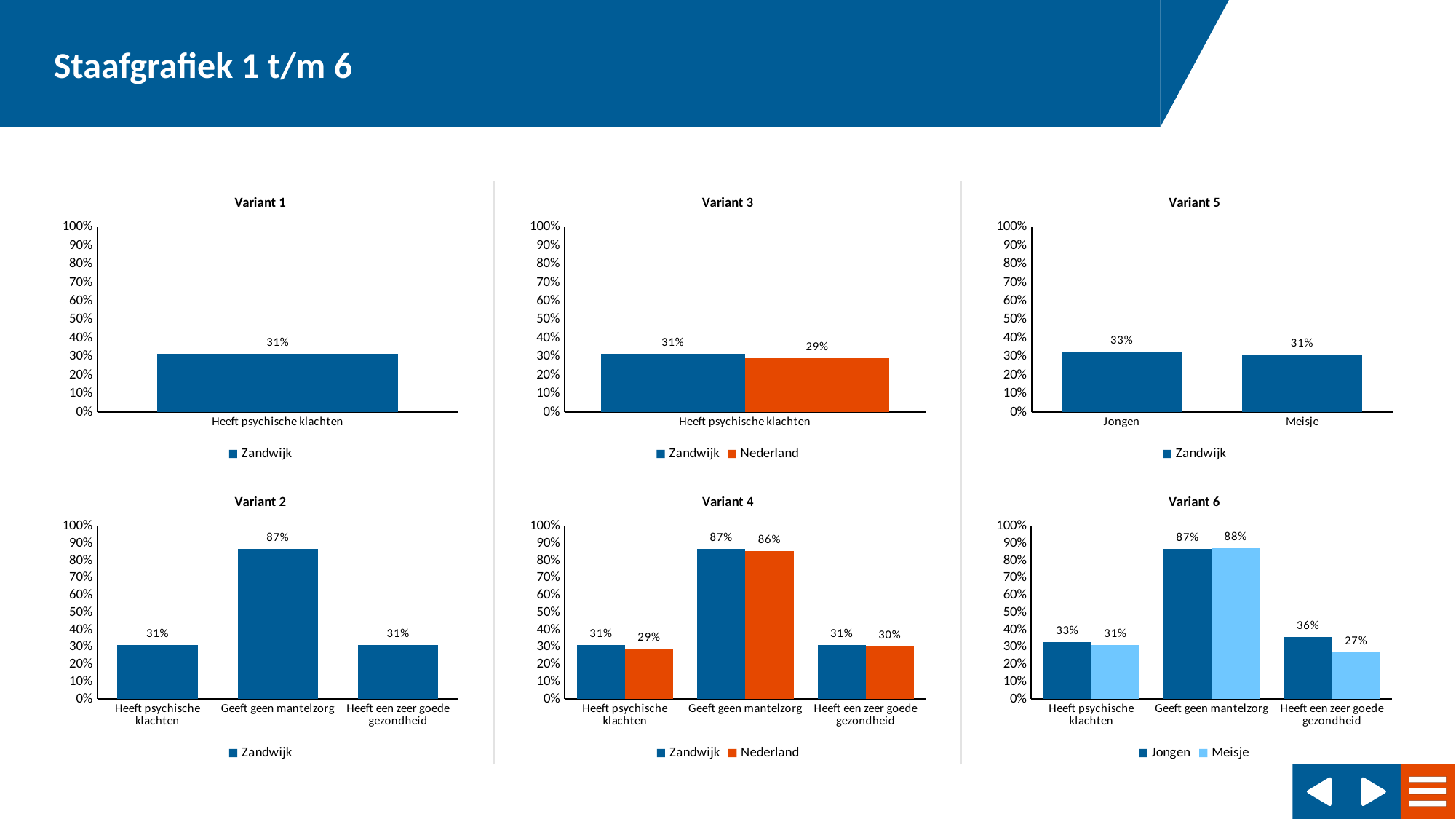

### Chart: Variant 1

| Category | Zandwijk |
|---|---|
| Heeft psychische klachten | 0.314687 |

### Chart: Variant 3

| Category | Zandwijk | Nederland |
|---|---|---|
| Heeft psychische klachten | 0.314687 | 0.2915709 |

### Chart: Variant 5

| Category | Zandwijk |
|---|---|
| Jongen | 0.3294372 |
| Meisje | 0.3138866 |

### Chart: Variant 2

| Category | Zandwijk |
|---|---|
| Heeft psychische klachten | 0.314687 |
| Geeft geen mantelzorg | 0.8719351 |
| Heeft een zeer goede gezondheid | 0.3140401 |

### Chart: Variant 4

| Category | Zandwijk | Nederland |
|---|---|---|
| Heeft psychische klachten | 0.314687 | 0.2915709 |
| Geeft geen mantelzorg | 0.8719351 | 0.8570118 |
| Heeft een zeer goede gezondheid | 0.3140401 | 0.304586 |

### Chart: Variant 6

| Category | Jongen | Meisje |
|---|---|---|
| Heeft psychische klachten | 0.3294372 | 0.3138866 |
| Geeft geen mantelzorg | 0.8691535 | 0.8763111 |
| Heeft een zeer goede gezondheid | 0.3575902 | 0.2703931 |